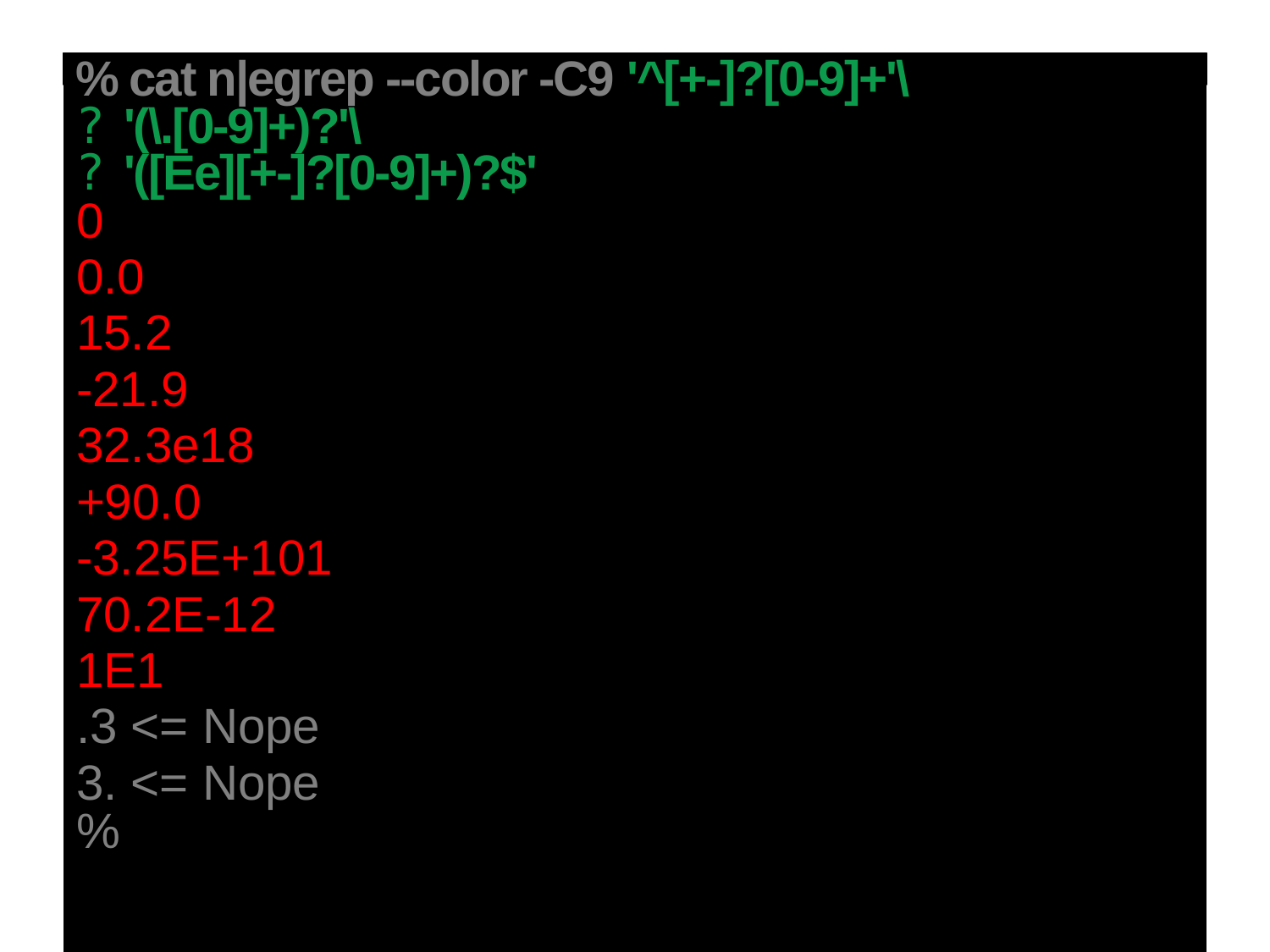

%	 cat n|egrep --color -C9 '^[+-]?[0-9]+'\
?	'(\.[0-9]+)?'\
?	'([Ee][+-]?[0-9]+)?$'

0
0.0
15.2
-21.9
32.3e18
+90.0
-3.25E+101
70.2E-12
1E1
.3 <= Nope
3. <= Nope
%